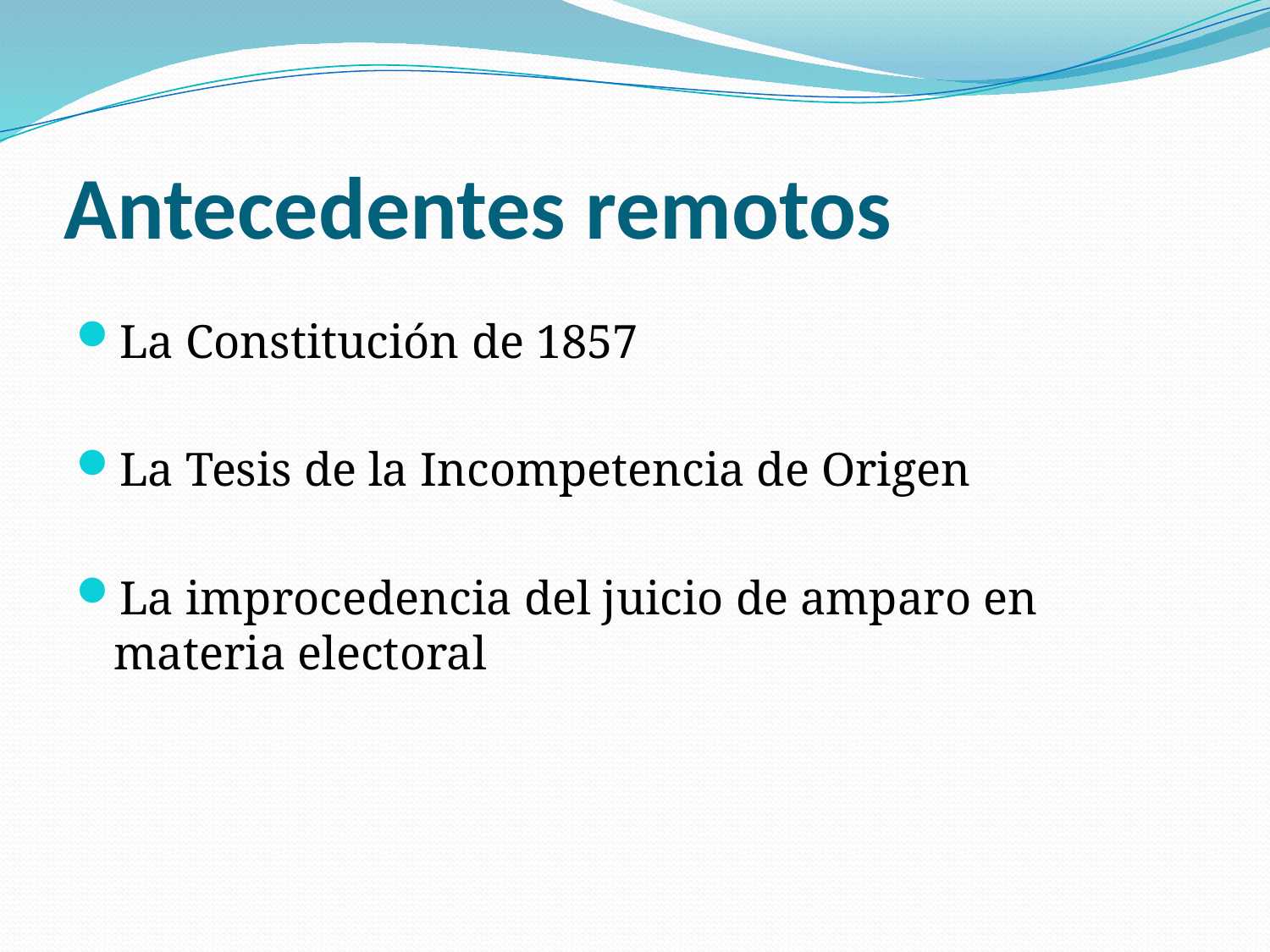

# Antecedentes remotos
La Constitución de 1857

La Tesis de la Incompetencia de Origen

La improcedencia del juicio de amparo en materia electoral